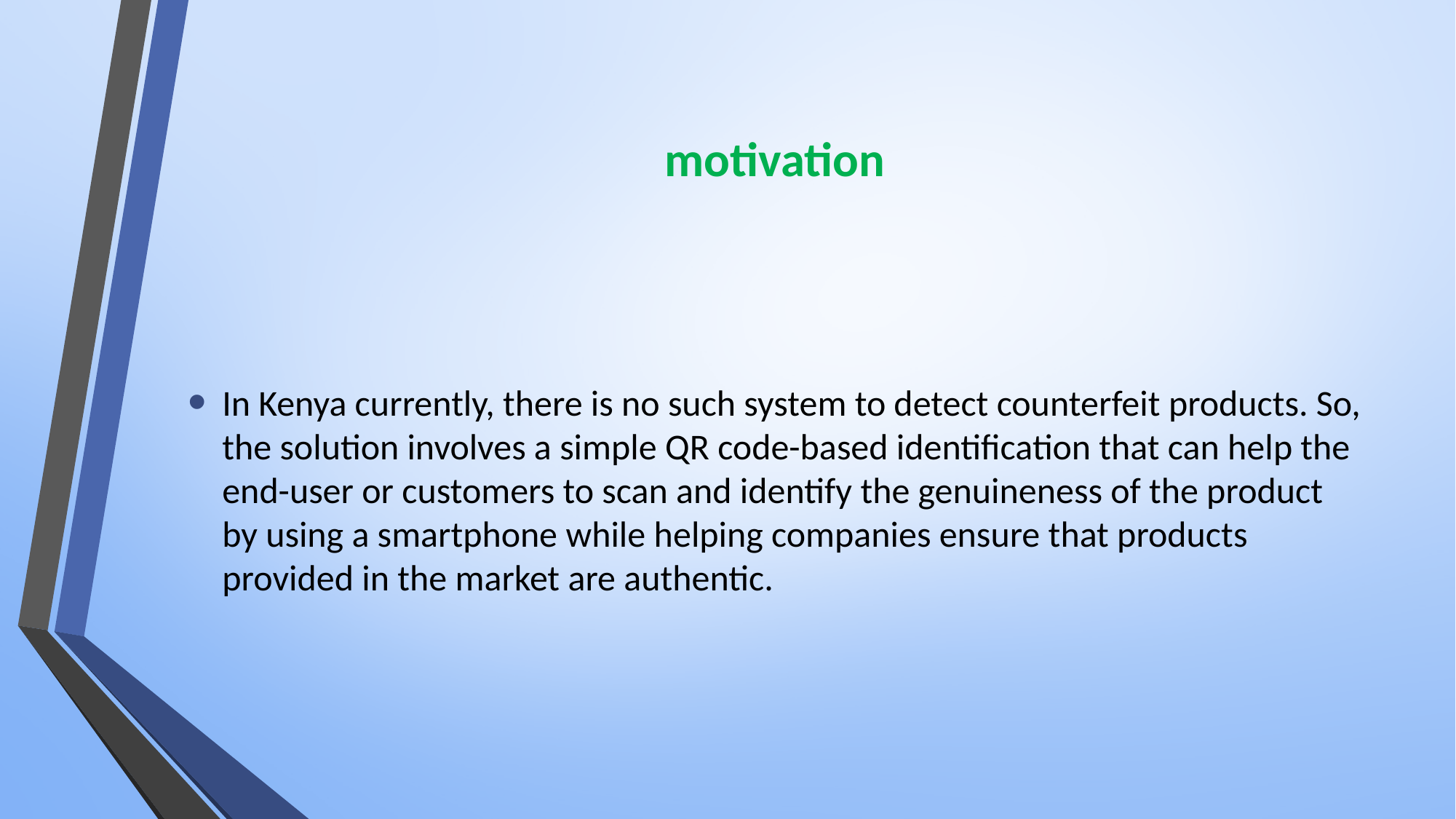

# motivation
In Kenya currently, there is no such system to detect counterfeit products. So, the solution involves a simple QR code-based identification that can help the end-user or customers to scan and identify the genuineness of the product by using a smartphone while helping companies ensure that products provided in the market are authentic.